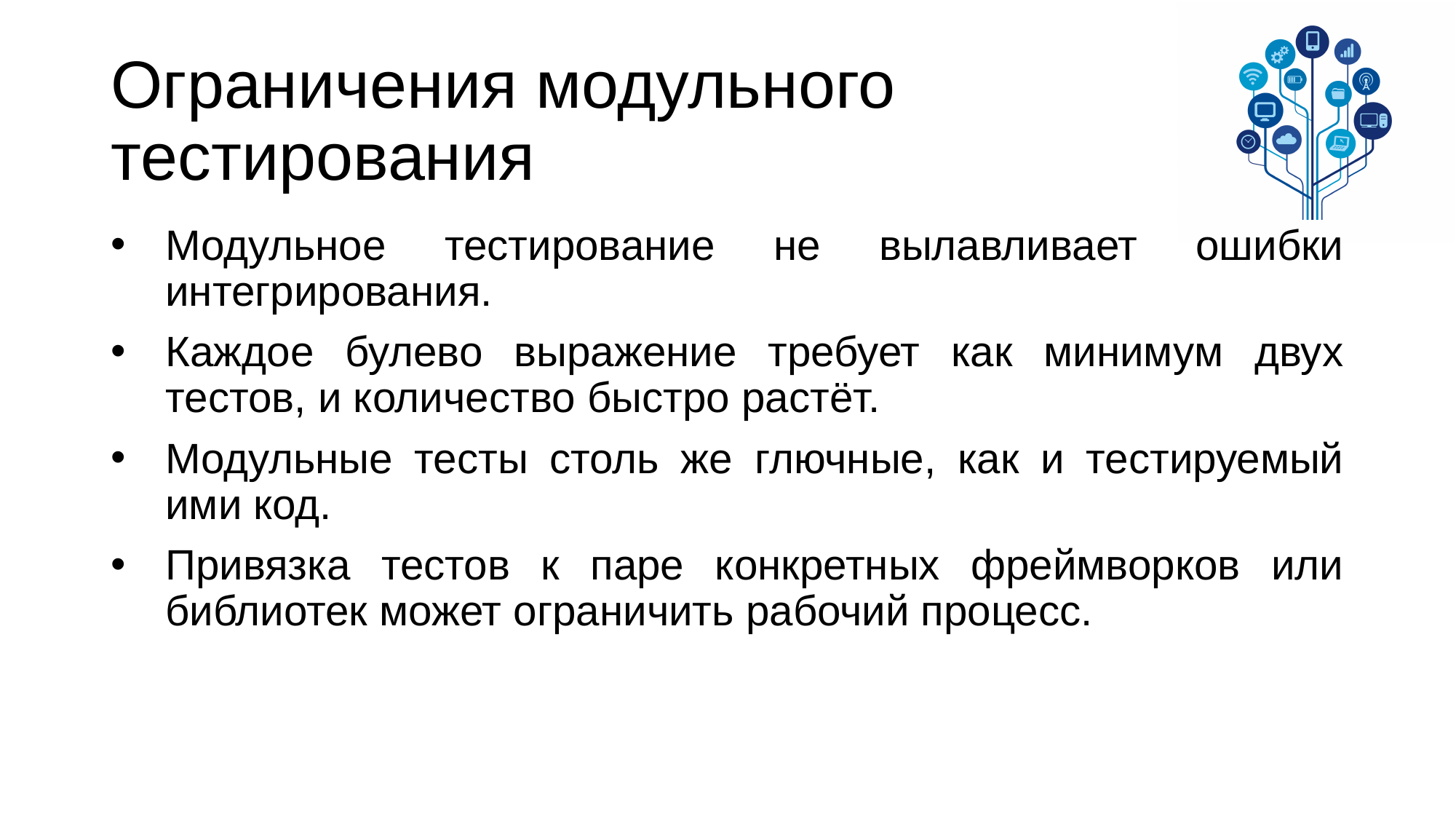

# Ограничения модульного тестирования
Модульное тестирование не вылавливает ошибки интегрирования.
Каждое булево выражение требует как минимум двух тестов, и количество быстро растёт.
Модульные тесты столь же глючные, как и тестируемый ими код.
Привязка тестов к паре конкретных фреймворков или библиотек может ограничить рабочий процесс.